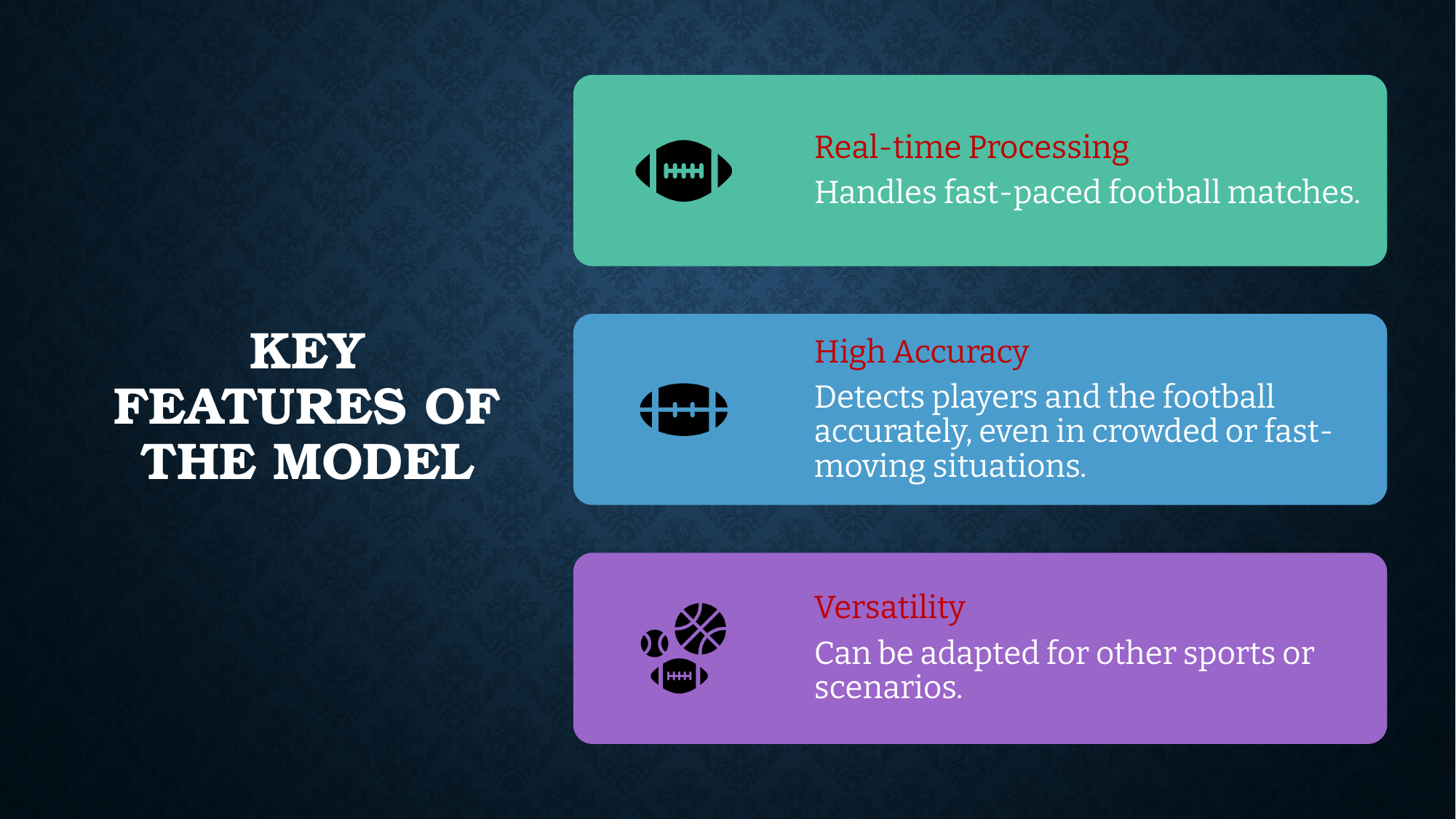

# Key Features of the Model
Real-time Processing
Handles fast-paced football matches.
High Accuracy
Detects players and the football accurately, even in crowded or fast-moving situations.
Versatility
Can be adapted for other sports or scenarios.